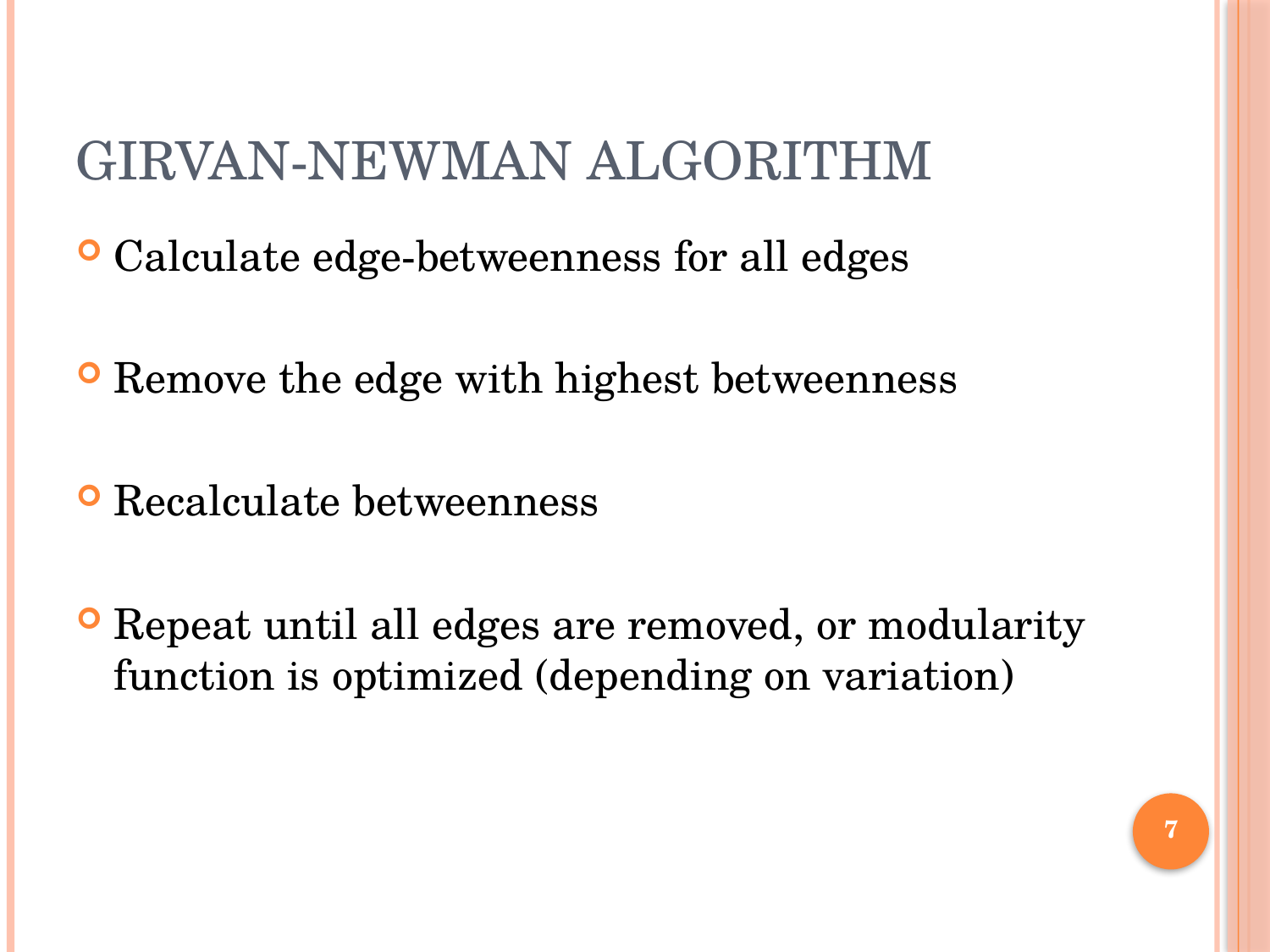

# Girvan-Newman Algorithm
Calculate edge-betweenness for all edges

Remove the edge with highest betweenness

Recalculate betweenness

Repeat until all edges are removed, or modularity function is optimized (depending on variation)

7